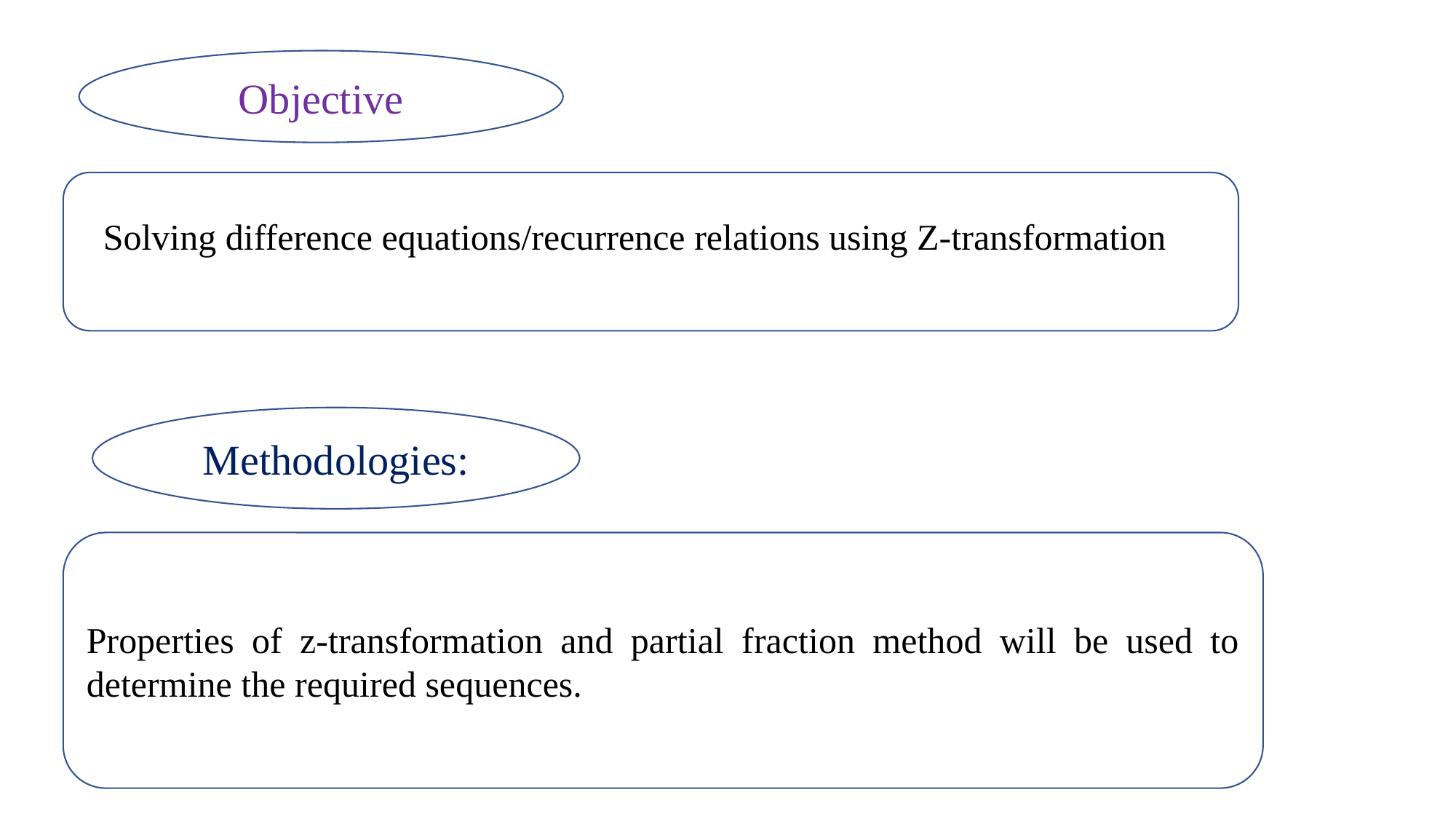

Objective

Solving difference equations/recurrence relations using Z-transformation
Methodologies:
Properties of z-transformation and partial fraction method will be used to determine the required sequences.